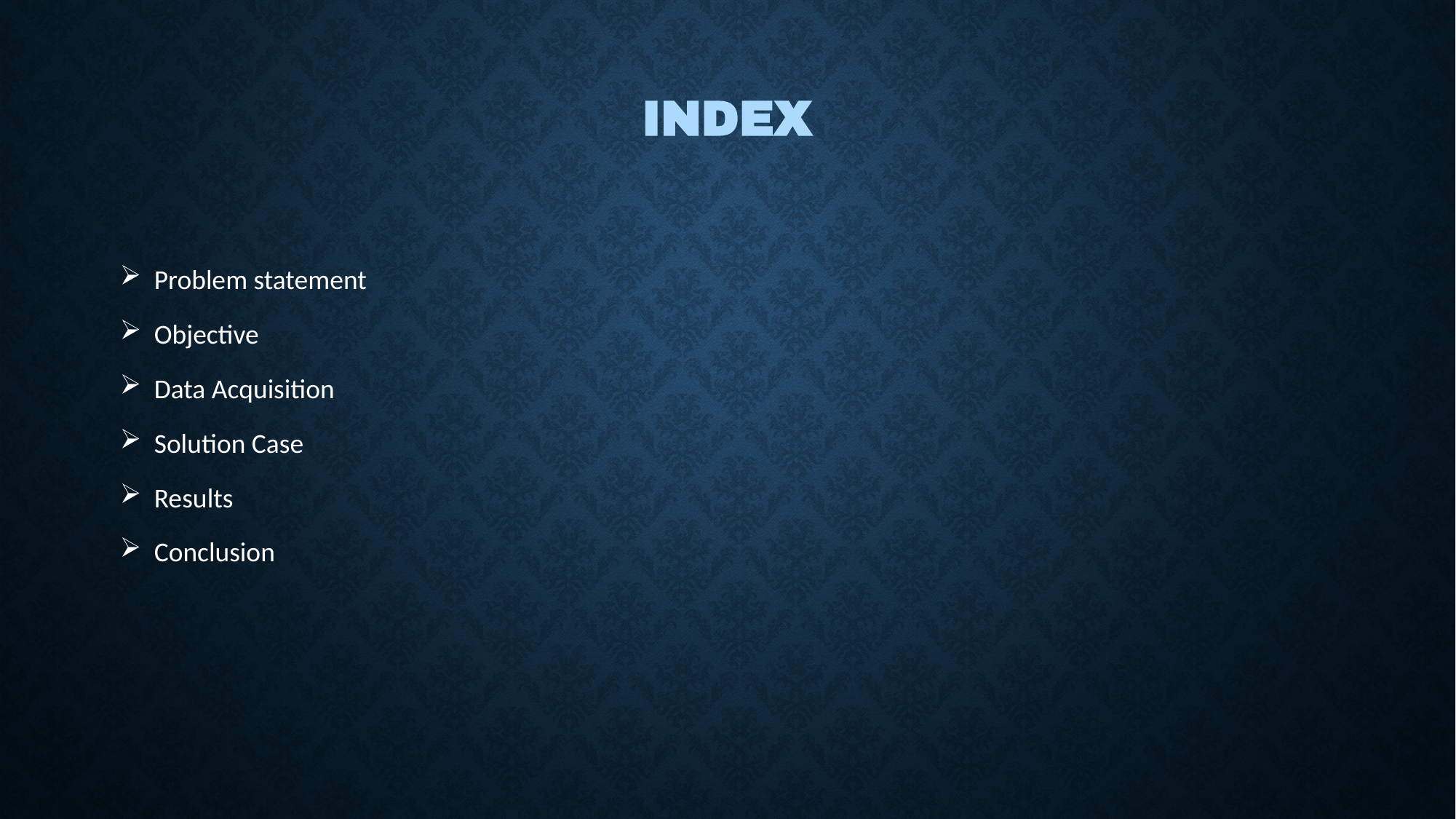

# Index
Problem statement
Objective
Data Acquisition
Solution Case
Results
Conclusion